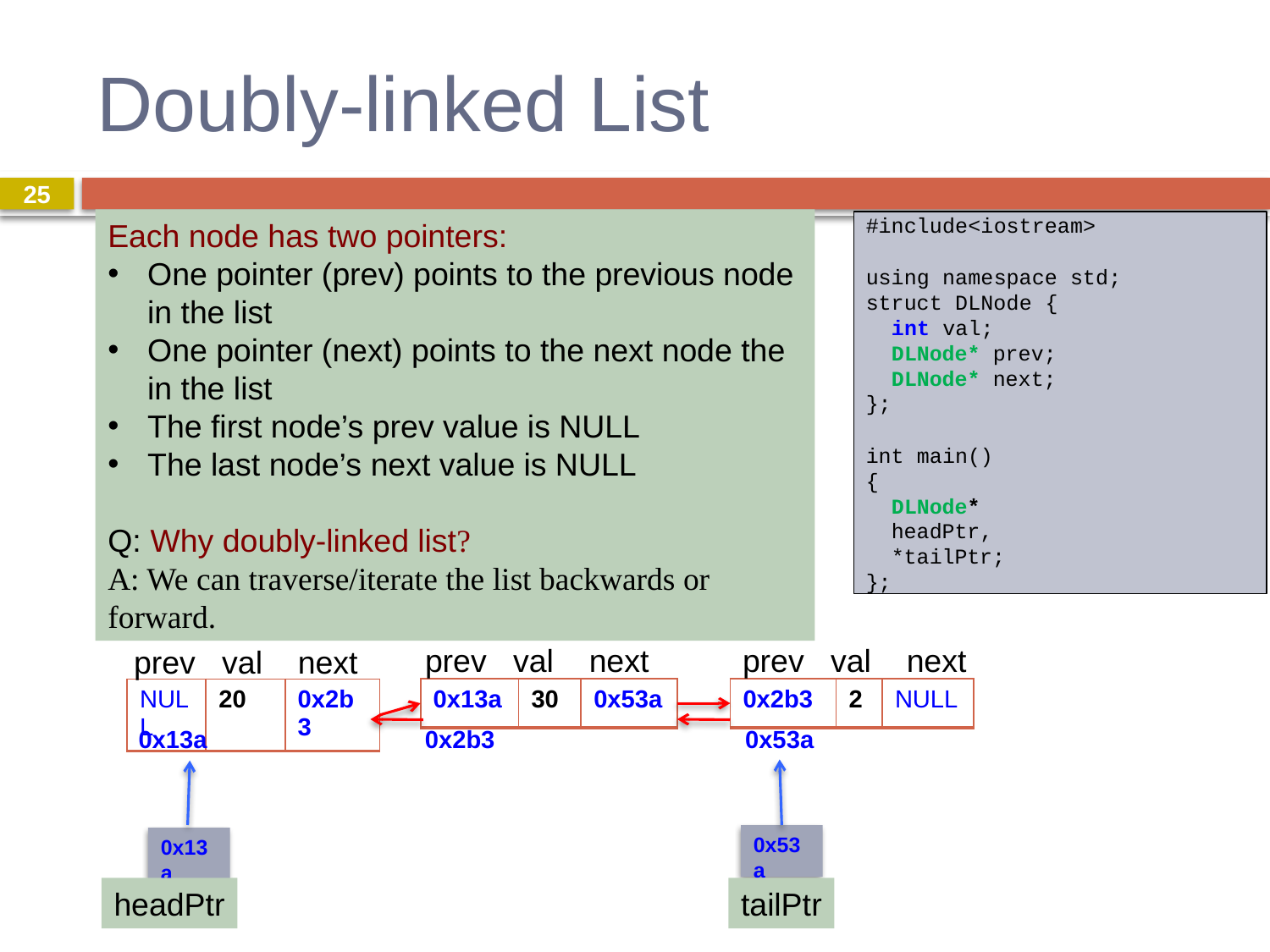

# Doubly-linked List
25
Each node has two pointers:
One pointer (prev) points to the previous node in the list
One pointer (next) points to the next node the in the list
The first node’s prev value is NULL
The last node’s next value is NULL

Q: Why doubly-linked list?
A: We can traverse/iterate the list backwards or forward.
#include<iostream>

using  namespace  std; struct  DLNode  {
int  val; DLNode*  prev; DLNode*  next;
};

int  main()
{
DLNode*  headPtr,  *tailPtr;
};
prev   val    next
prev   val    next
prev   val    next
| 0x13a | 30 | 0x53a |
| --- | --- | --- |
| 0x2b3 | 2 | NULL |
| --- | --- | --- |
| NULL | 20 | 0x2b3 |
| --- | --- | --- |
0x2b3
0x53a
0x13a
0x53a
0x13a
headPtr
tailPtr